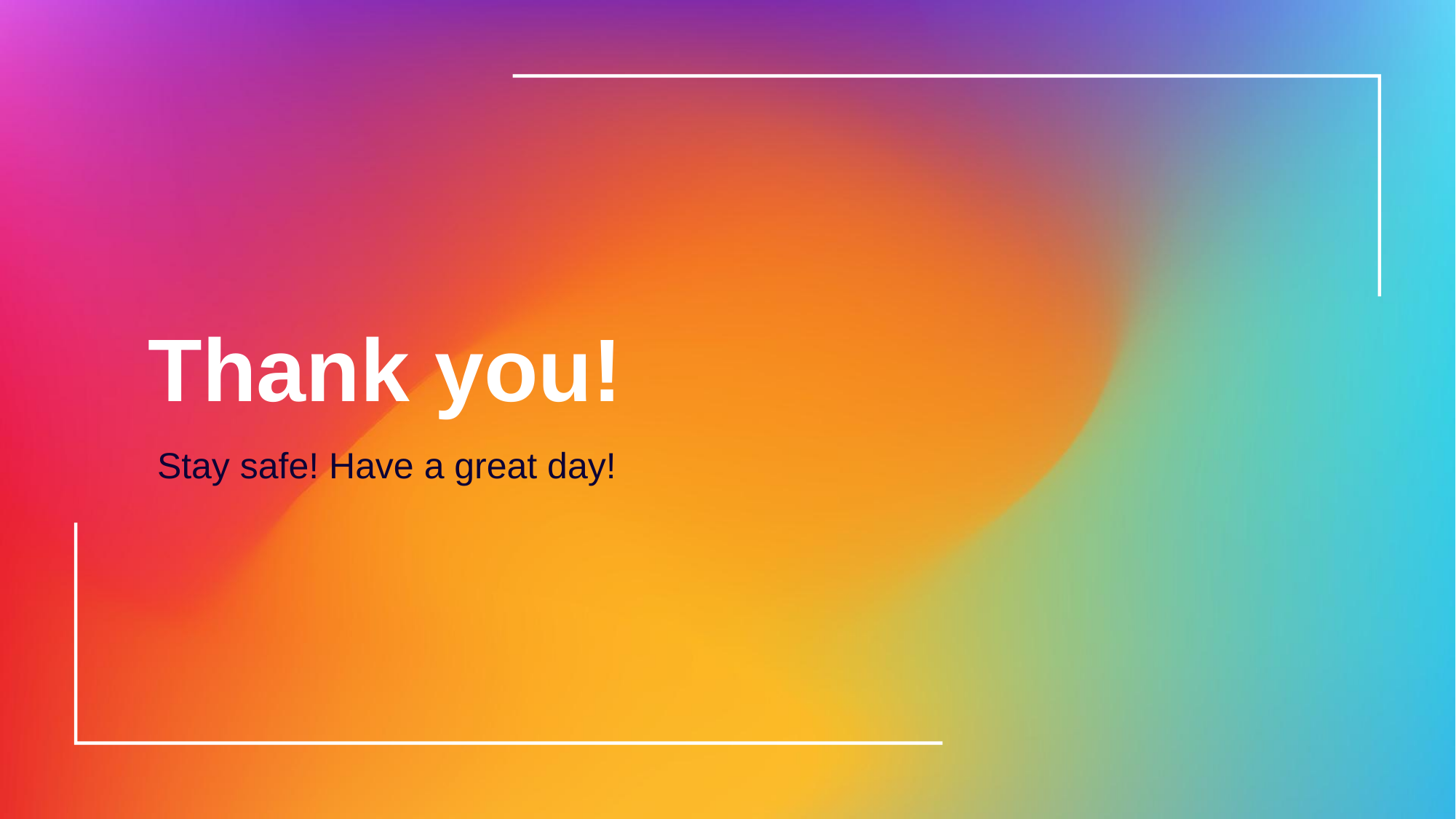

# Thank you!
Stay safe! Have a great day!